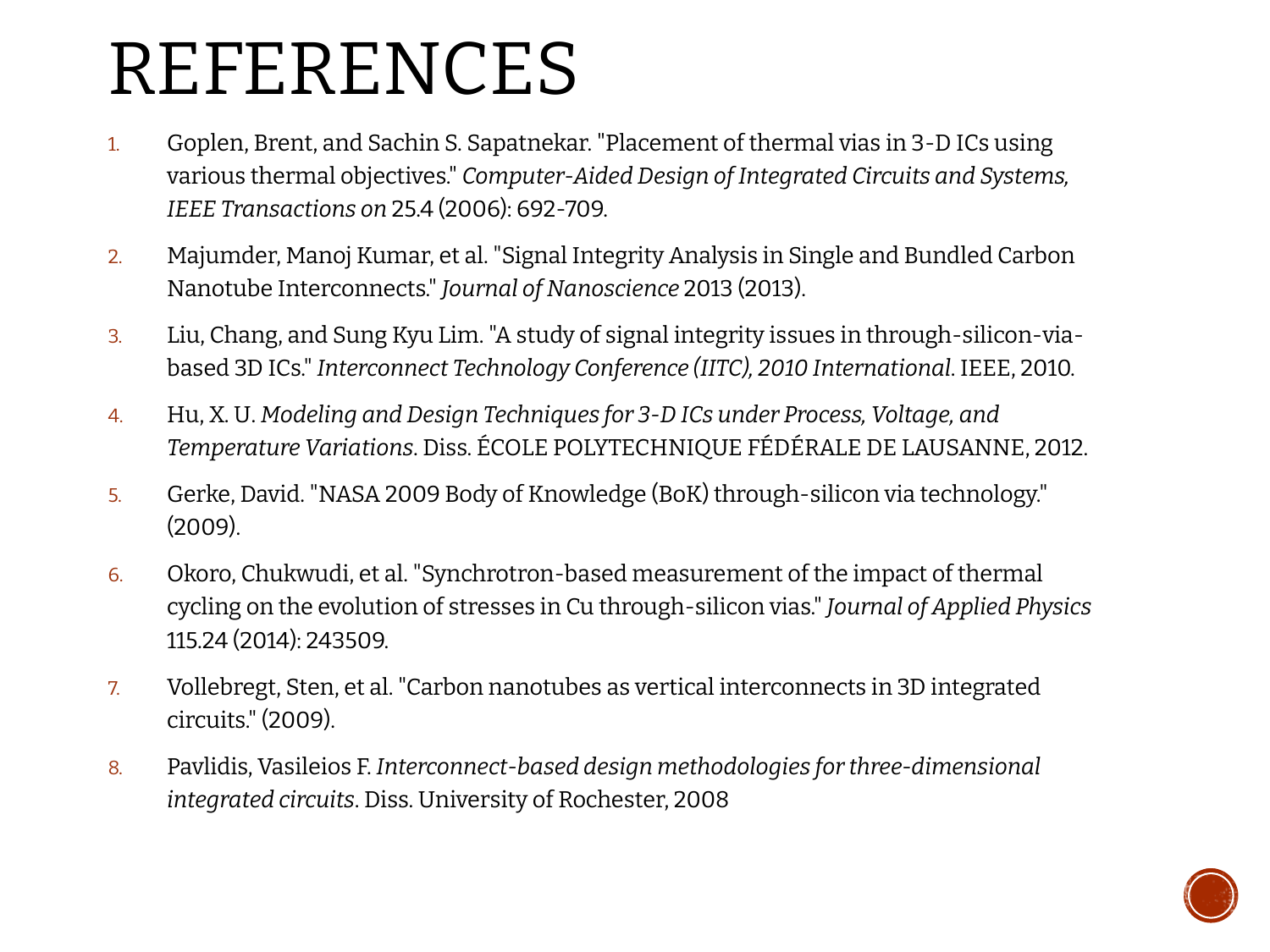

# References
Goplen, Brent, and Sachin S. Sapatnekar. "Placement of thermal vias in 3-D ICs using various thermal objectives." Computer-Aided Design of Integrated Circuits and Systems, IEEE Transactions on 25.4 (2006): 692-709.
Majumder, Manoj Kumar, et al. "Signal Integrity Analysis in Single and Bundled Carbon Nanotube Interconnects." Journal of Nanoscience 2013 (2013).
Liu, Chang, and Sung Kyu Lim. "A study of signal integrity issues in through-silicon-via-based 3D ICs." Interconnect Technology Conference (IITC), 2010 International. IEEE, 2010.
Hu, X. U. Modeling and Design Techniques for 3-D ICs under Process, Voltage, and Temperature Variations. Diss. ÉCOLE POLYTECHNIQUE FÉDÉRALE DE LAUSANNE, 2012.
Gerke, David. "NASA 2009 Body of Knowledge (BoK) through-silicon via technology." (2009).
Okoro, Chukwudi, et al. "Synchrotron-based measurement of the impact of thermal cycling on the evolution of stresses in Cu through-silicon vias." Journal of Applied Physics 115.24 (2014): 243509.
Vollebregt, Sten, et al. "Carbon nanotubes as vertical interconnects in 3D integrated circuits." (2009).
Pavlidis, Vasileios F. Interconnect-based design methodologies for three-dimensional integrated circuits. Diss. University of Rochester, 2008